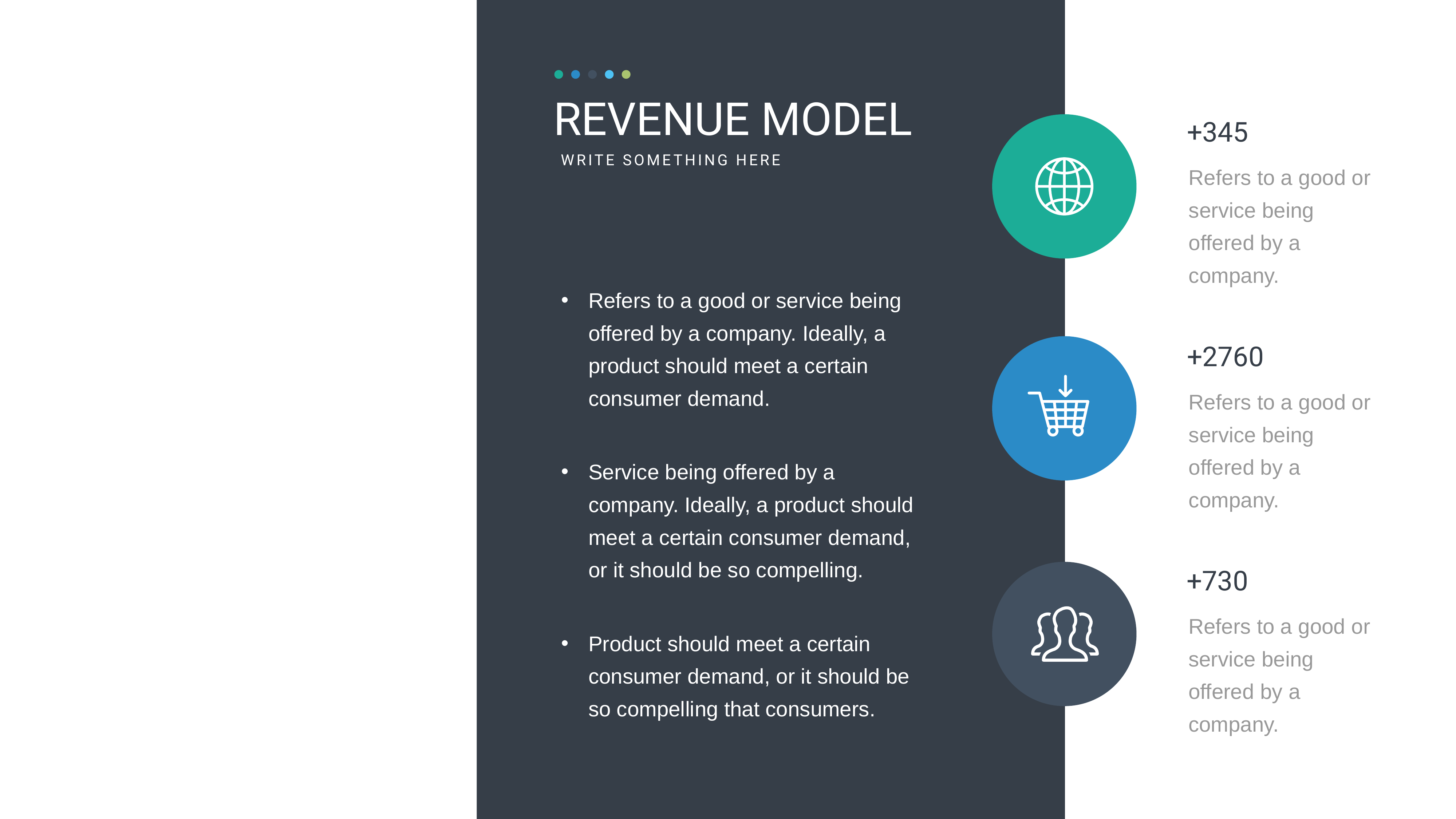

REVENUE MODEL
+345

WRITE SOMETHING HERE
Refers to a good or service being offered by a company.

Refers to a good or service being offered by a company. Ideally, a product should meet a certain consumer demand.

Service being offered by a company. Ideally, a product should meet a certain consumer demand, or it should be so compelling.

Product should meet a certain consumer demand, or it should be so compelling that consumers.

+2760

Refers to a good or service being offered by a company.
+730

Refers to a good or service being offered by a company.